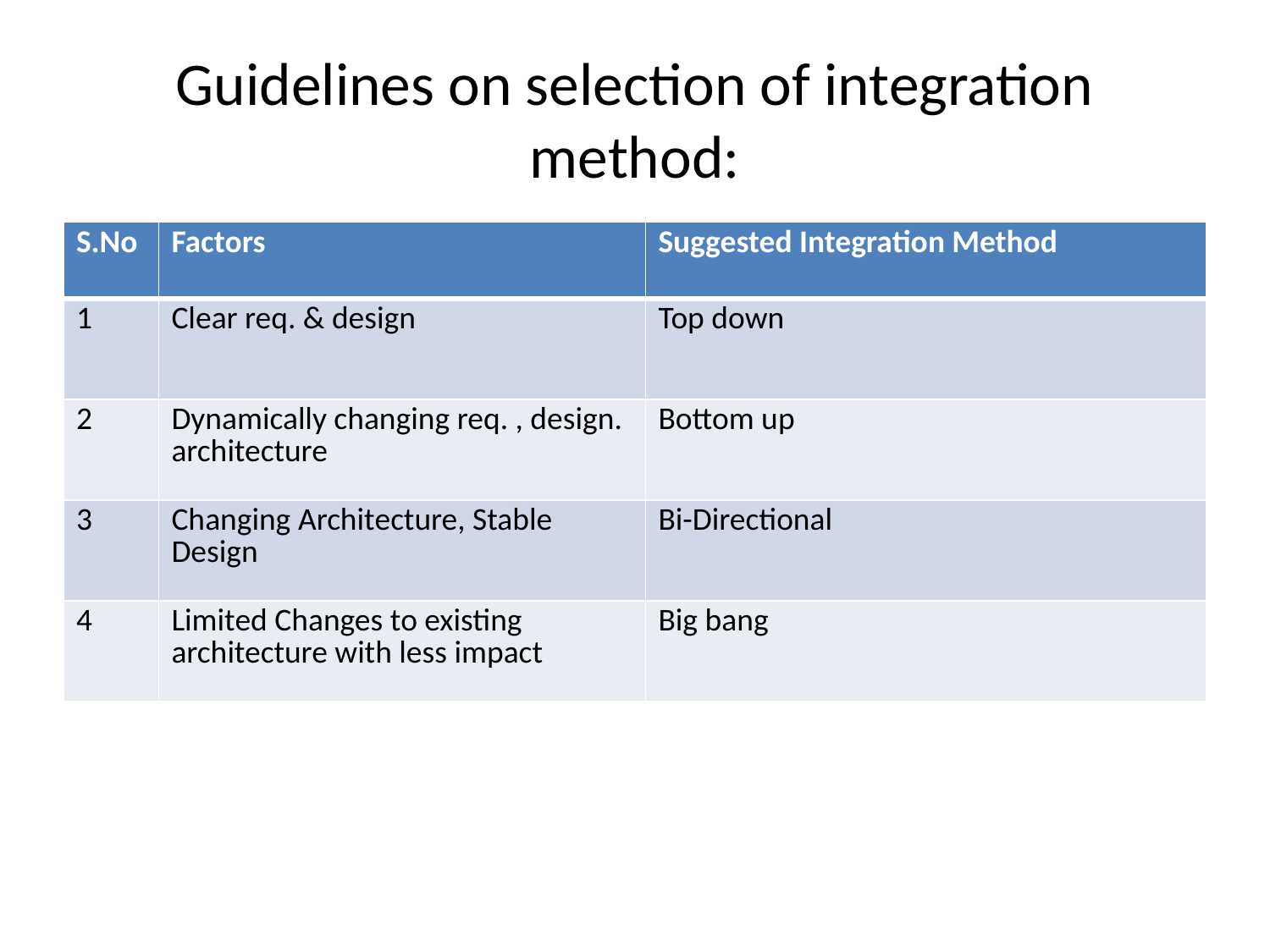

# Guidelines on selection of integration method:
| S.No | Factors | Suggested Integration Method |
| --- | --- | --- |
| 1 | Clear req. & design | Top down |
| 2 | Dynamically changing req. , design. architecture | Bottom up |
| 3 | Changing Architecture, Stable Design | Bi-Directional |
| 4 | Limited Changes to existing architecture with less impact | Big bang |